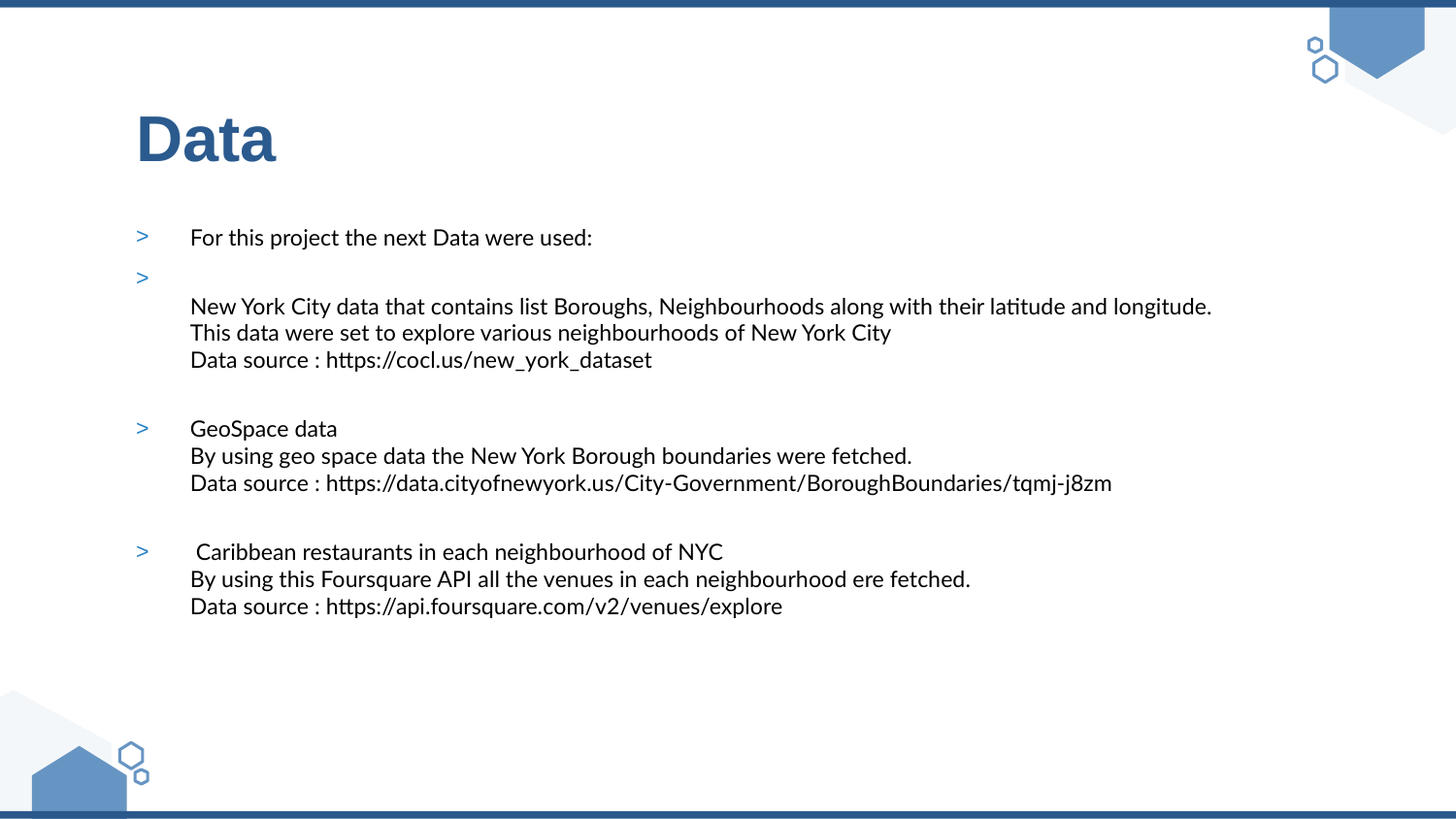

# Data
For this project the next Data were used:
New York City data that contains list Boroughs, Neighbourhoods along with their latitude and longitude.
This data were set to explore various neighbourhoods of New York City
Data source : https://cocl.us/new_york_dataset
GeoSpace data
By using geo space data the New York Borough boundaries were fetched.
Data source : https://data.cityofnewyork.us/City-Government/BoroughBoundaries/tqmj-j8zm
 Caribbean restaurants in each neighbourhood of NYC
By using this Foursquare API all the venues in each neighbourhood ere fetched.
Data source : https://api.foursquare.com/v2/venues/explore